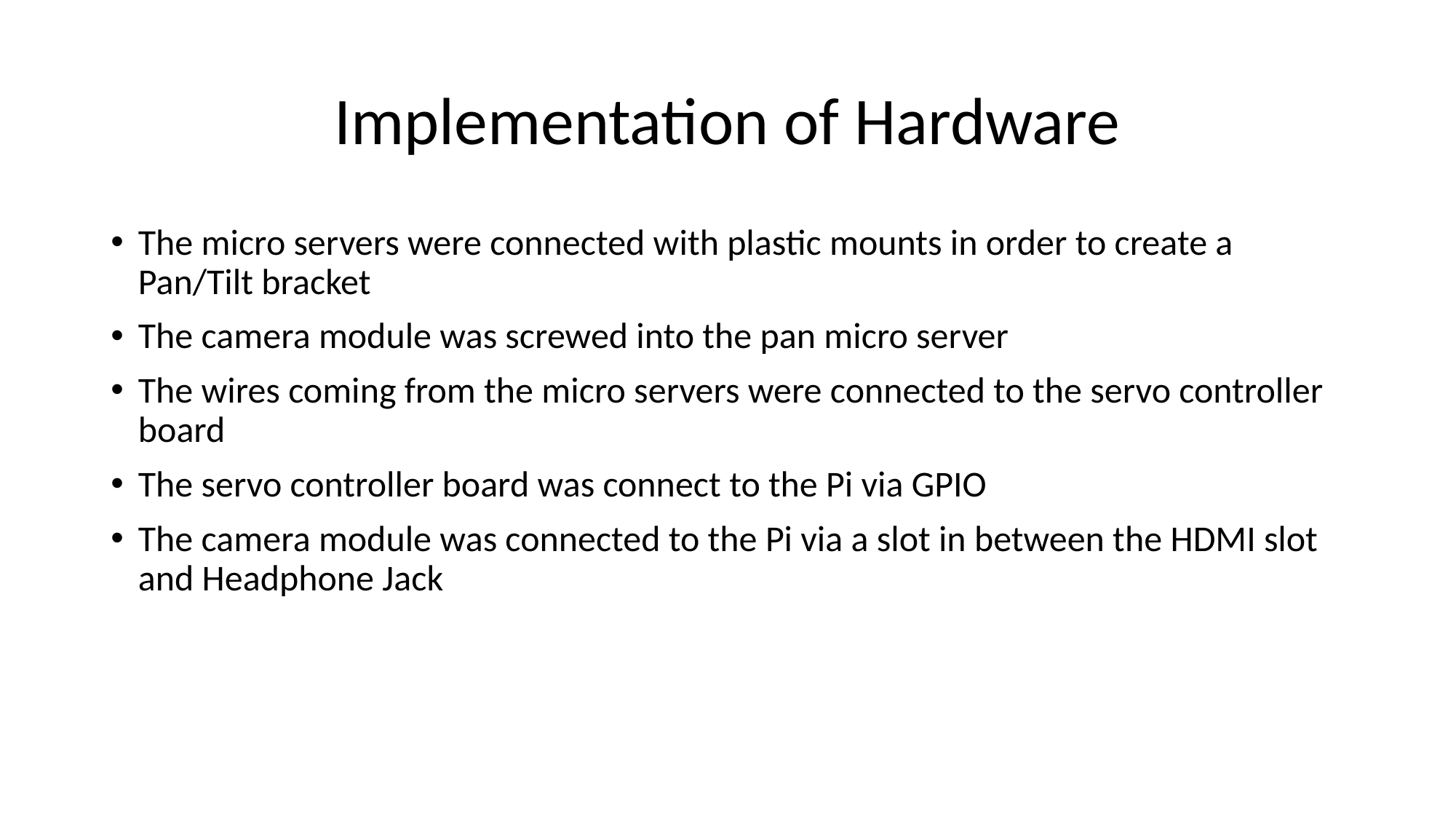

# Implementation of Hardware
The micro servers were connected with plastic mounts in order to create a Pan/Tilt bracket
The camera module was screwed into the pan micro server
The wires coming from the micro servers were connected to the servo controller board
The servo controller board was connect to the Pi via GPIO
The camera module was connected to the Pi via a slot in between the HDMI slot and Headphone Jack